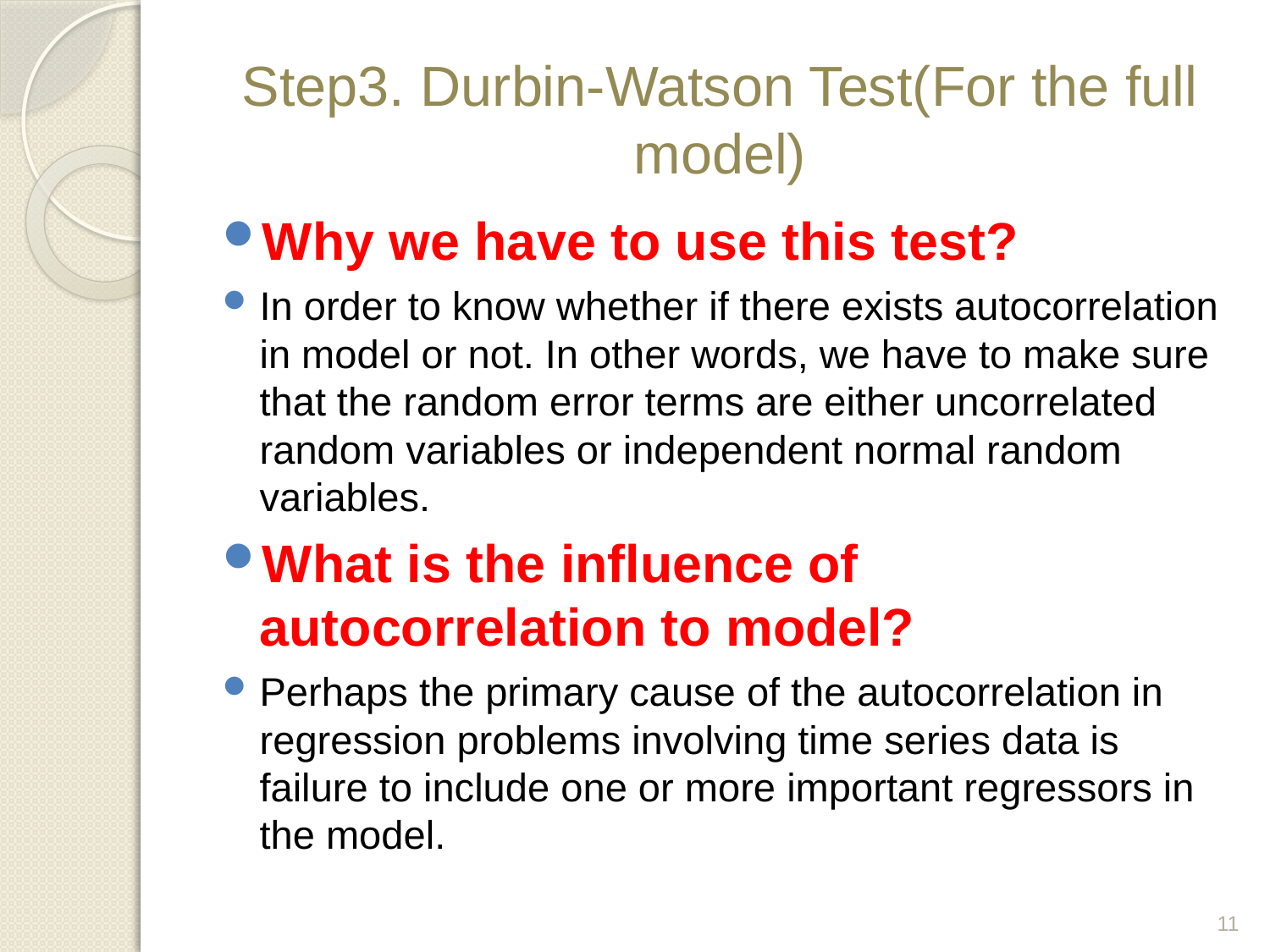

# Step3. Durbin-Watson Test(For the full model)
Why we have to use this test?
In order to know whether if there exists autocorrelation in model or not. In other words, we have to make sure that the random error terms are either uncorrelated random variables or independent normal random variables.
What is the influence of autocorrelation to model?
Perhaps the primary cause of the autocorrelation in regression problems involving time series data is failure to include one or more important regressors in the model.
11